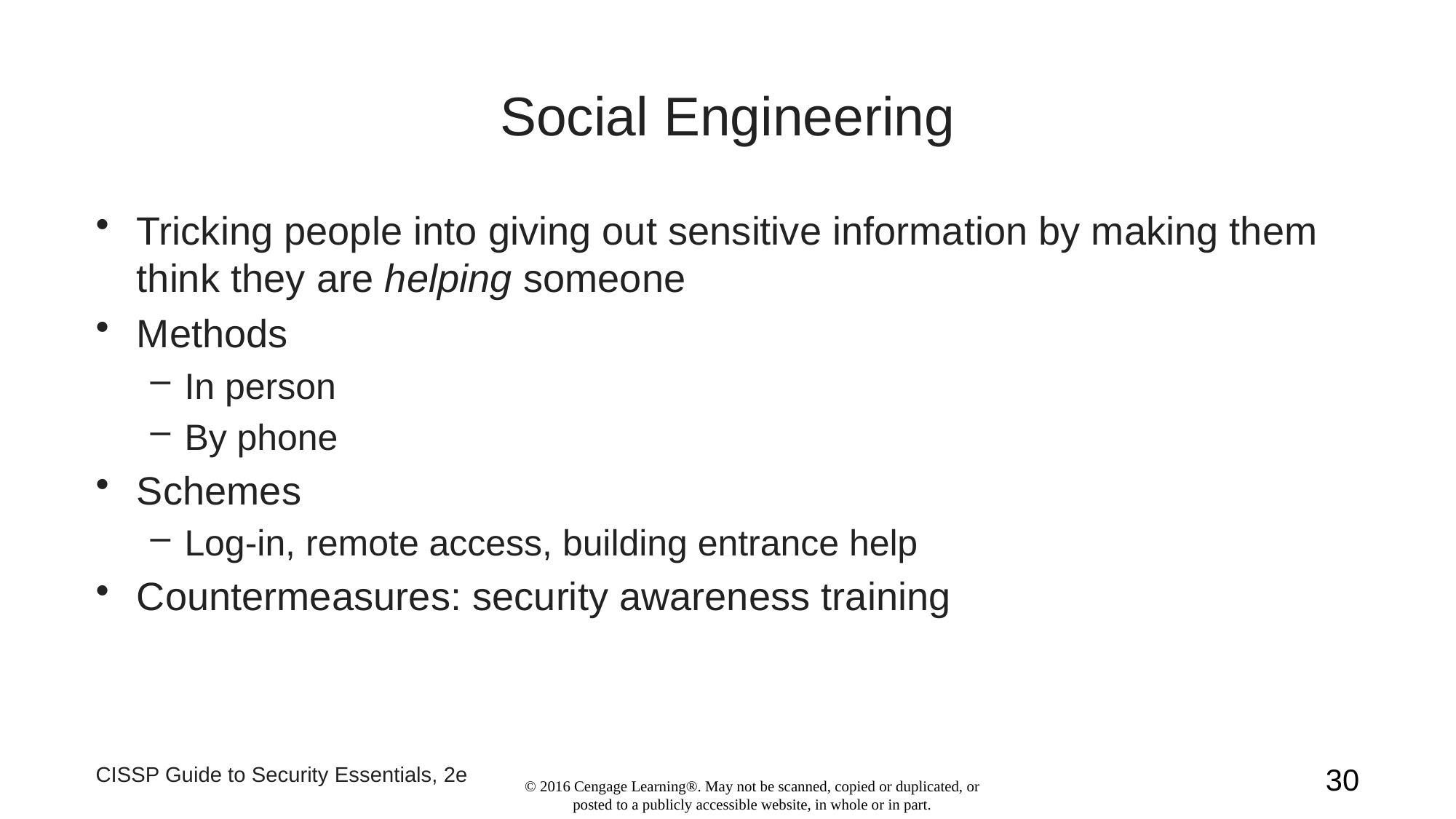

# Social Engineering
Tricking people into giving out sensitive information by making them think they are helping someone
Methods
In person
By phone
Schemes
Log-in, remote access, building entrance help
Countermeasures: security awareness training
CISSP Guide to Security Essentials, 2e
30
© 2016 Cengage Learning®. May not be scanned, copied or duplicated, or posted to a publicly accessible website, in whole or in part.